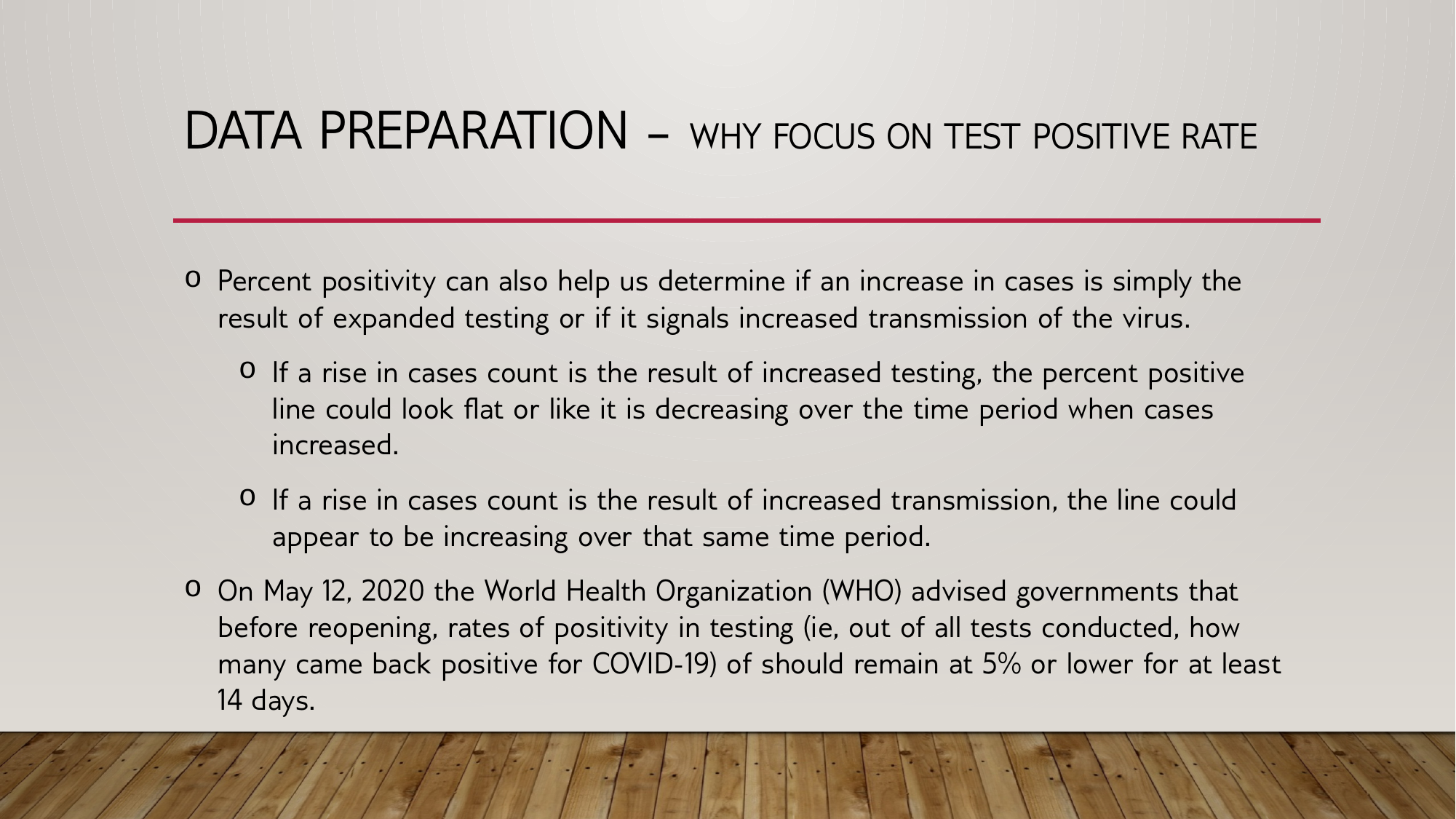

# Data Preparation – why focus on test positive rate
Percent positivity can also help us determine if an increase in cases is simply the result of expanded testing or if it signals increased transmission of the virus.
If a rise in cases count is the result of increased testing, the percent positive line could look flat or like it is decreasing over the time period when cases increased.
If a rise in cases count is the result of increased transmission, the line could appear to be increasing over that same time period.
On May 12, 2020 the World Health Organization (WHO) advised governments that before reopening, rates of positivity in testing (ie, out of all tests conducted, how many came back positive for COVID-19) of should remain at 5% or lower for at least 14 days.